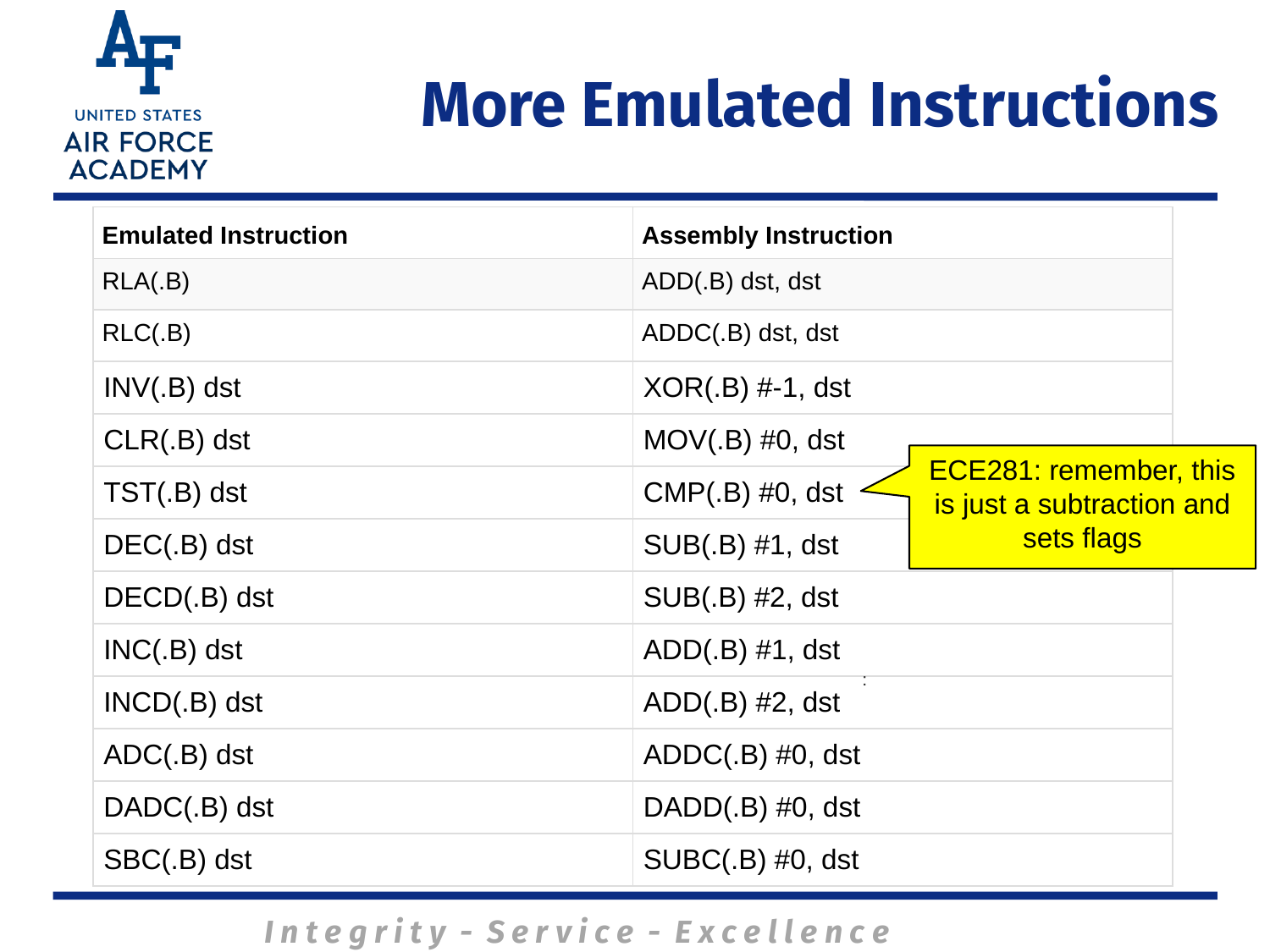

# More Emulated Instructions
| Emulated Instruction | Assembly Instruction |
| --- | --- |
| RLA(.B) | ADD(.B) dst, dst |
| RLC(.B) | ADDC(.B) dst, dst |
| INV(.B) dst | XOR(.B) #-1, dst |
| CLR(.B) dst | MOV(.B) #0, dst |
| TST(.B) dst | CMP(.B) #0, dst |
| DEC(.B) dst | SUB(.B) #1, dst |
| DECD(.B) dst | SUB(.B) #2, dst |
| INC(.B) dst | ADD(.B) #1, dst |
| INCD(.B) dst | ADD(.B) #2, dst |
| ADC(.B) dst | ADDC(.B) #0, dst |
| DADC(.B) dst | DADD(.B) #0, dst |
| SBC(.B) dst | SUBC(.B) #0, dst |
ECE281: remember, this is just a subtraction and sets flags
: